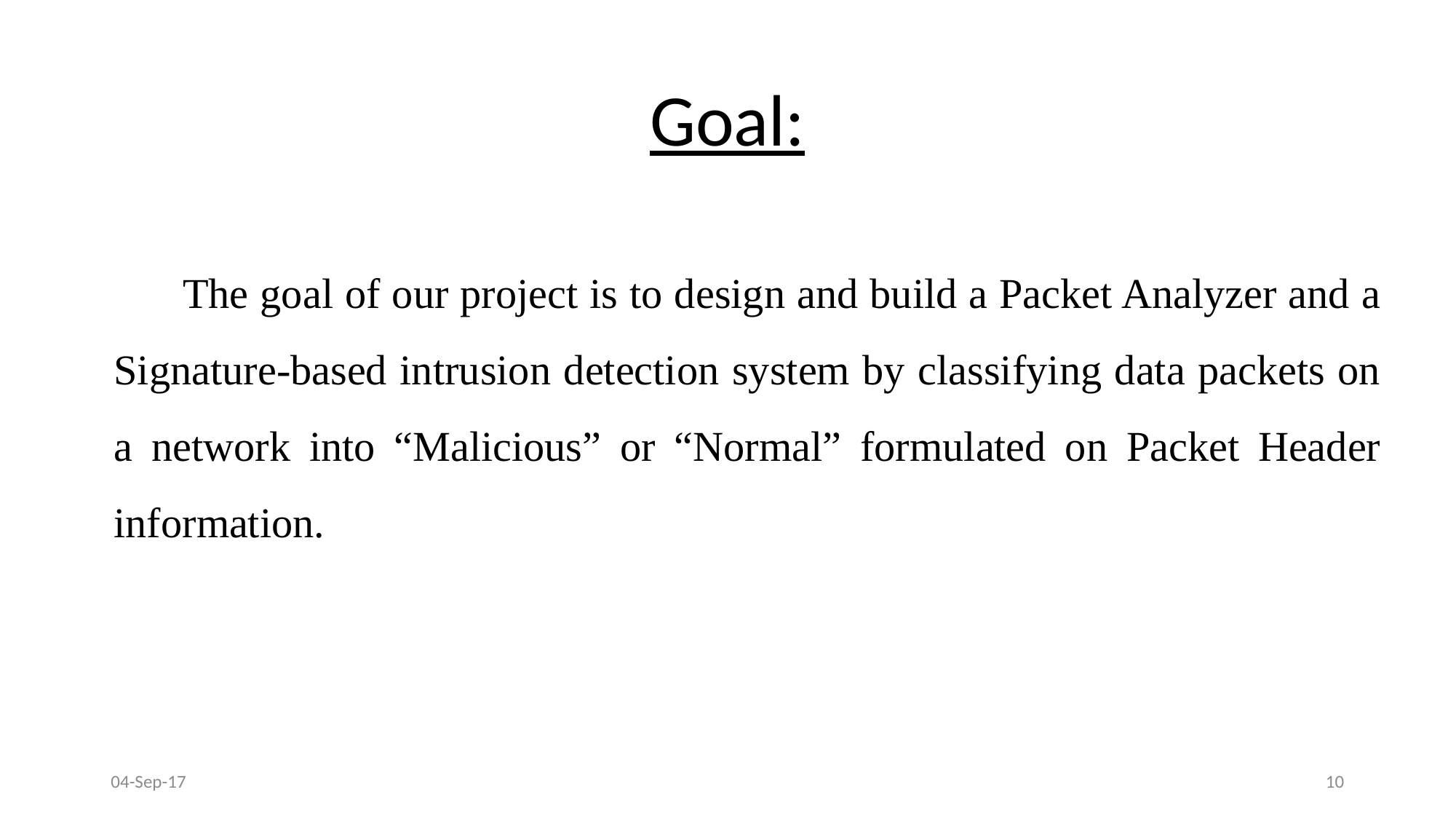

# Goal:
      The goal of our project is to design and build a Packet Analyzer and a Signature-based intrusion detection system by classifying data packets on a network into “Malicious” or “Normal” formulated on Packet Header information.
04-Sep-17
10